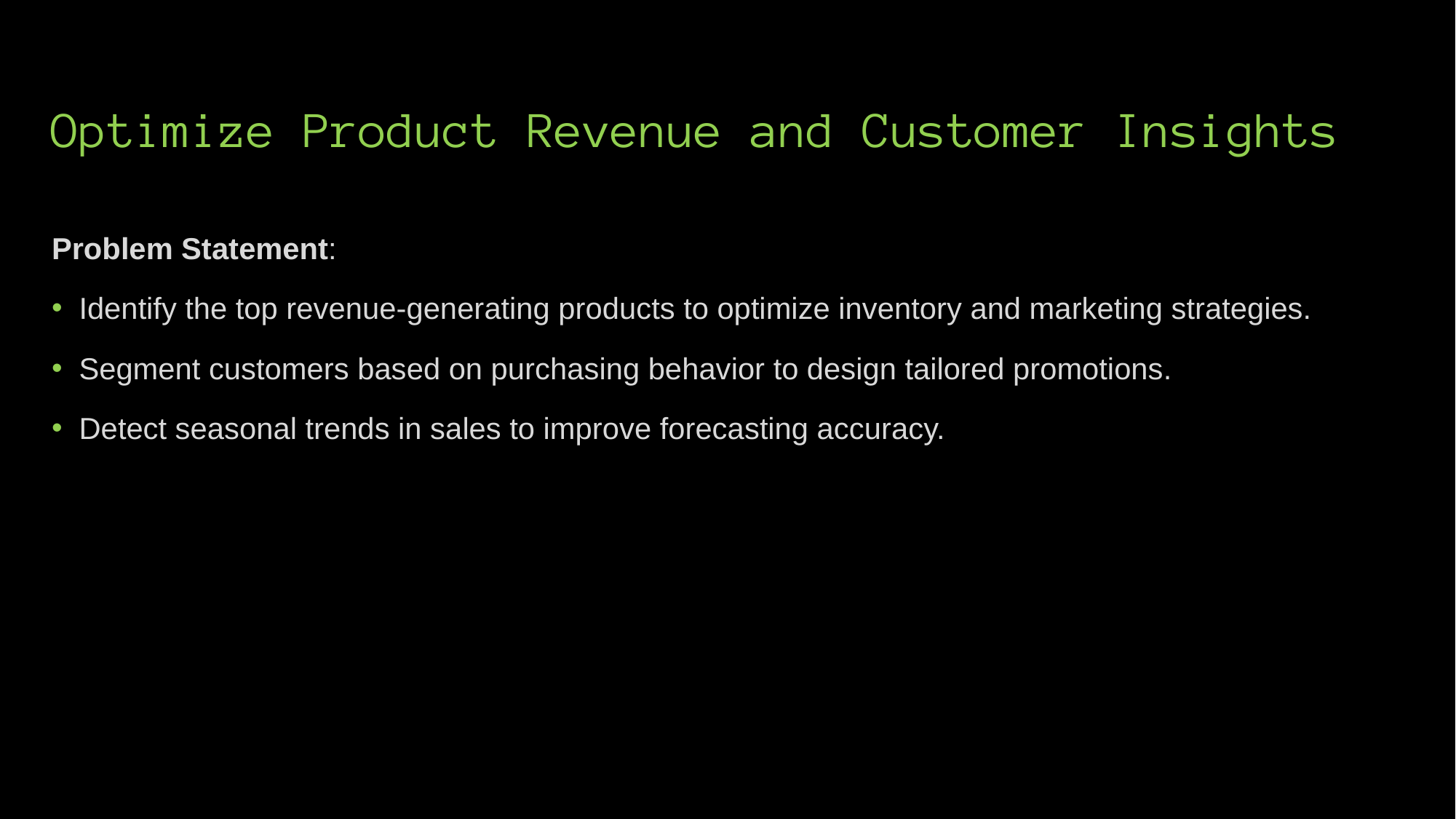

Optimize Product Revenue and Customer Insights
Problem Statement:
Identify the top revenue-generating products to optimize inventory and marketing strategies.
Segment customers based on purchasing behavior to design tailored promotions.
Detect seasonal trends in sales to improve forecasting accuracy.